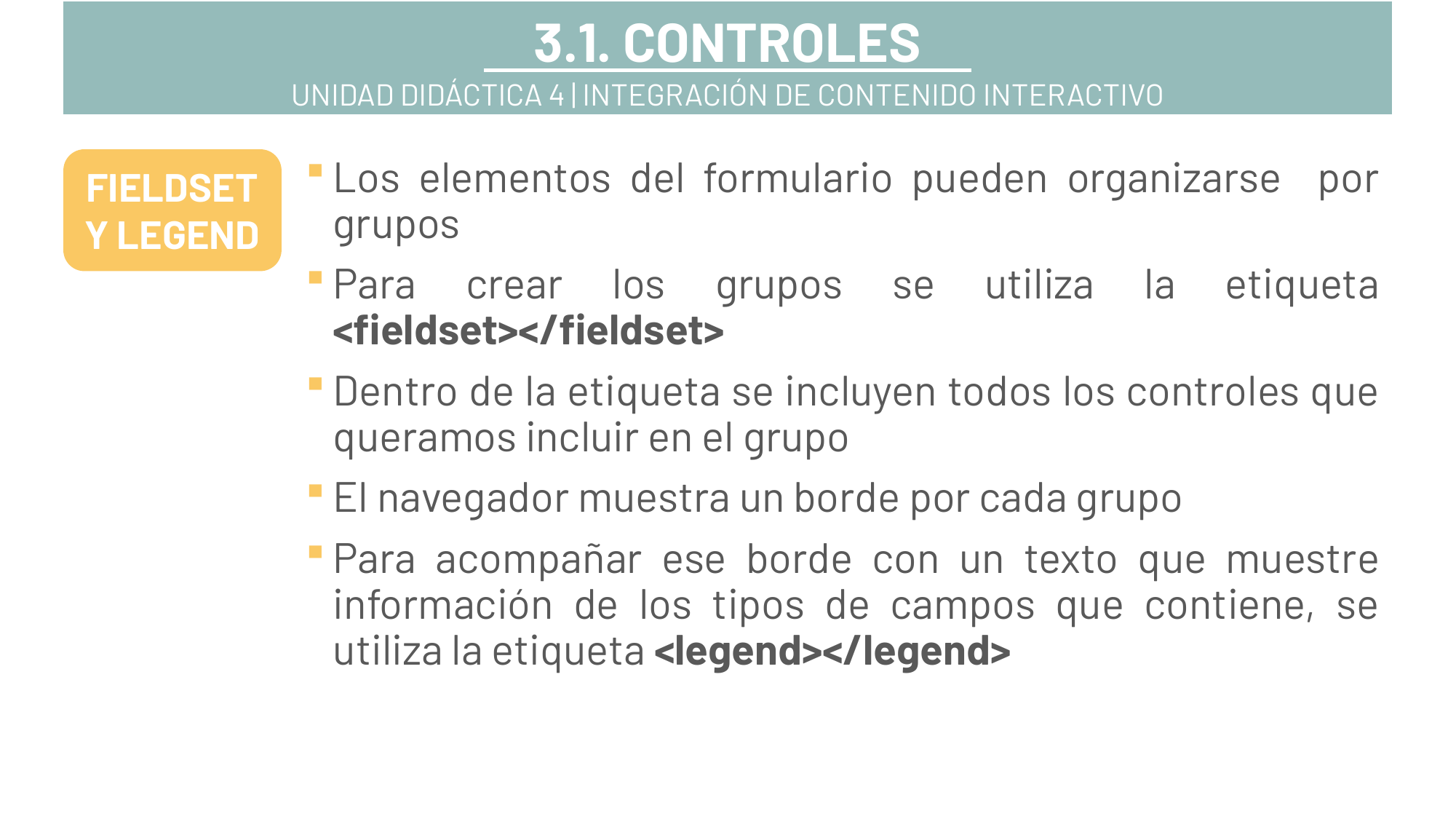

3.1. CONTROLES
UNIDAD DIDÁCTICA 4 | INTEGRACIÓN DE CONTENIDO INTERACTIVO
FIELDSET Y LEGEND
Los elementos del formulario pueden organizarse  por grupos
Para crear los grupos se utiliza la etiqueta <fieldset></fieldset>
Dentro de la etiqueta se incluyen todos los controles que queramos incluir en el grupo
El navegador muestra un borde por cada grupo
Para acompañar ese borde con un texto que muestre información de los tipos de campos que contiene, se utiliza la etiqueta <legend></legend>